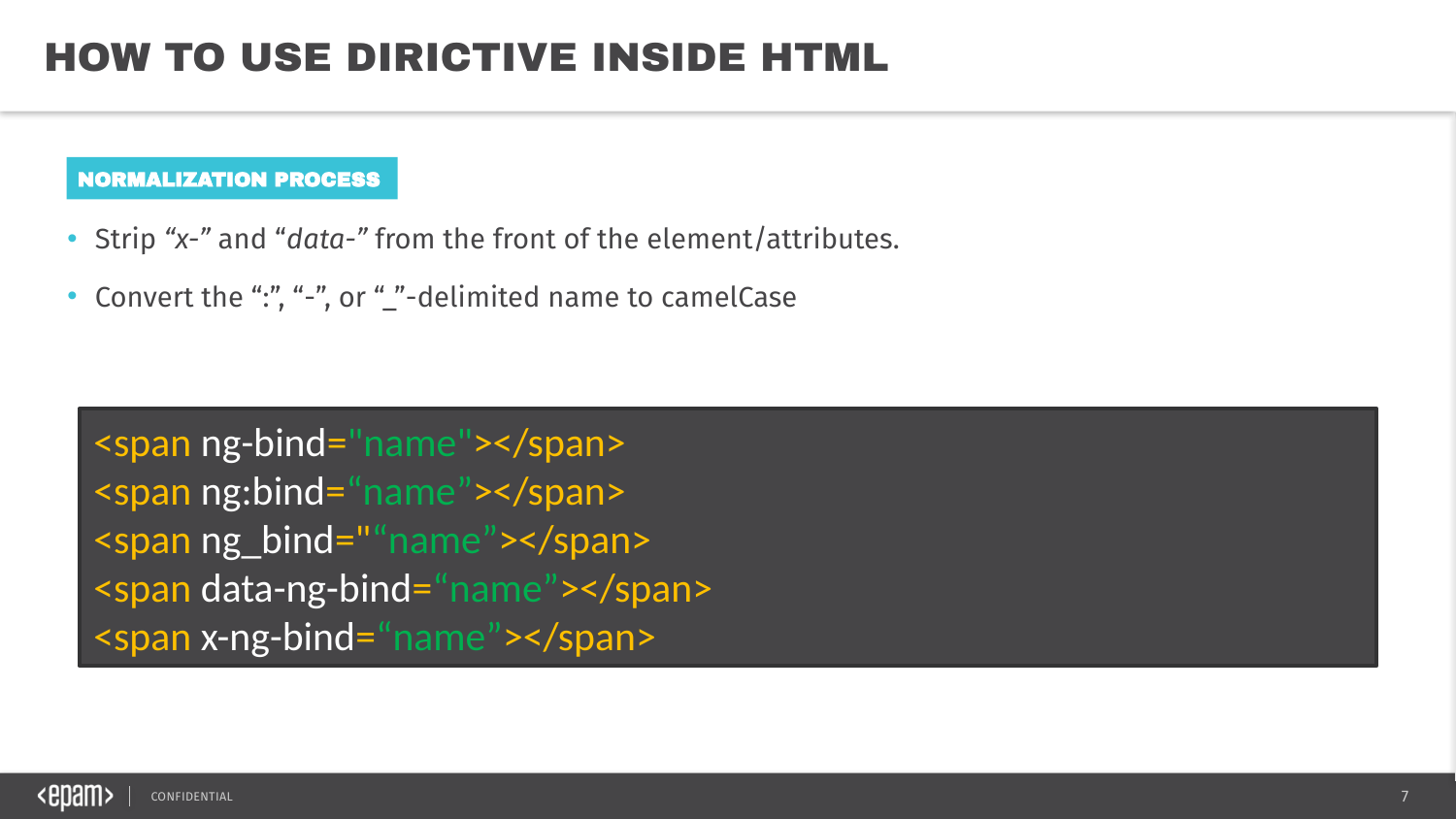

HOW TO USE DIRICTIVE INSIDE HTML
NORMALIZATION PROCESS
Strip “x-” and “data-” from the front of the element/attributes.
Convert the “:”, “-”, or “_”-delimited name to camelCase
<span ng-bind="name"></span>
<span ng:bind=“name”></span>
<span ng_bind="“name”></span>
<span data-ng-bind=“name”></span>
<span x-ng-bind=“name”></span>